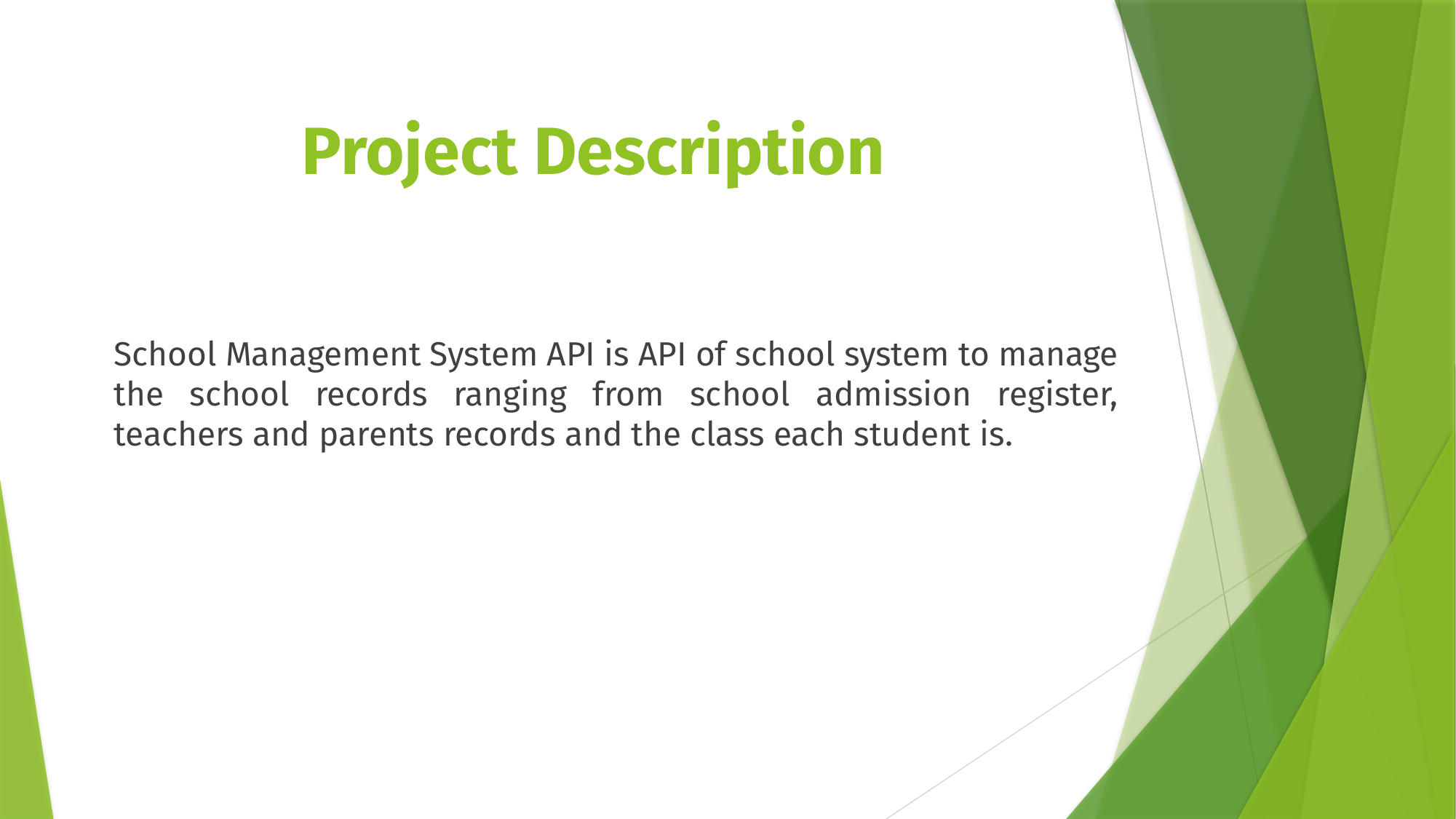

# Project Description
School Management System API is API of school system to manage the school records ranging from school admission register, teachers and parents records and the class each student is.